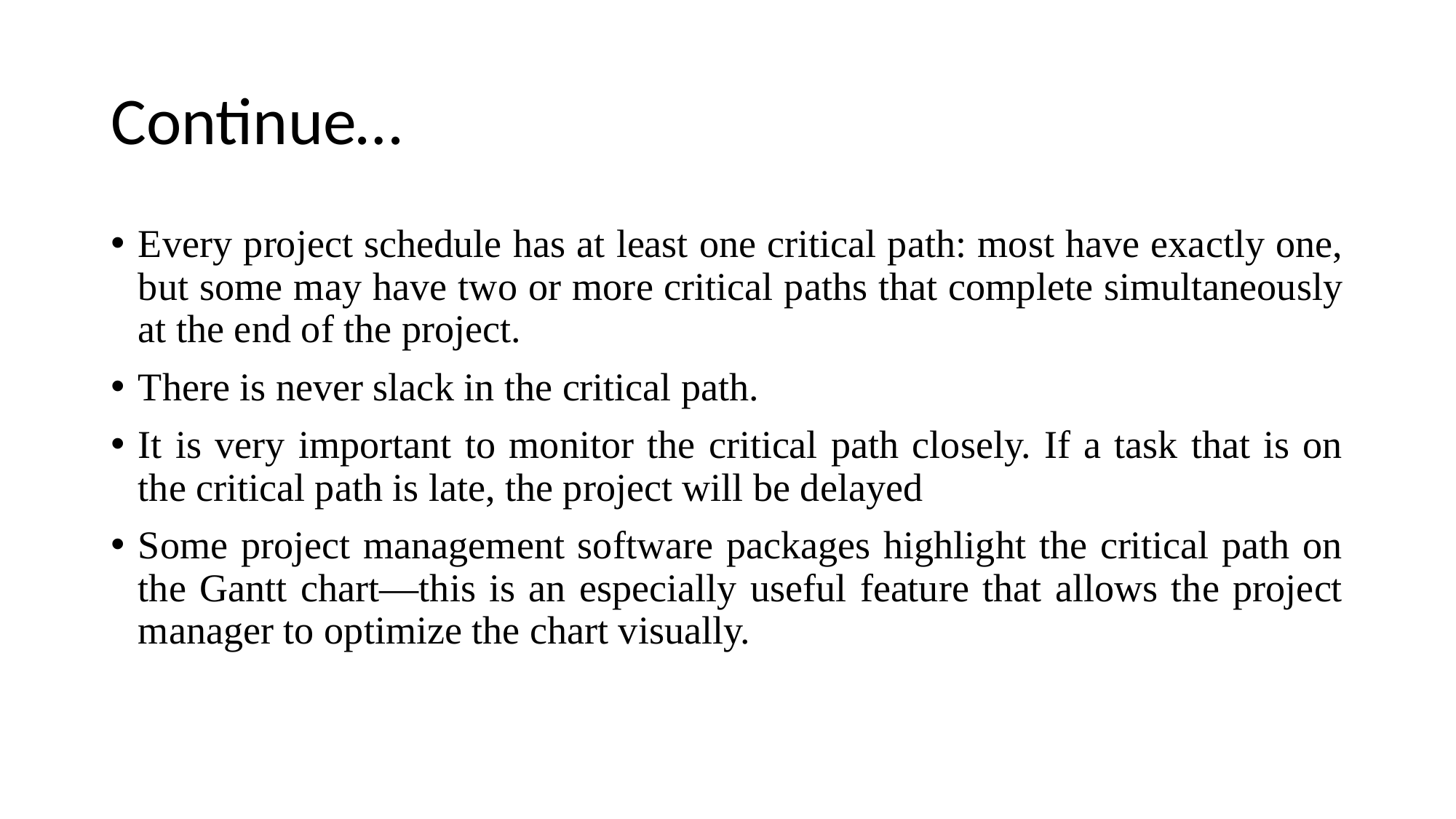

# Continue…
Every project schedule has at least one critical path: most have exactly one, but some may have two or more critical paths that complete simultaneously at the end of the project.
There is never slack in the critical path.
It is very important to monitor the critical path closely. If a task that is on the critical path is late, the project will be delayed
Some project management software packages highlight the critical path on the Gantt chart—this is an especially useful feature that allows the project manager to optimize the chart visually.